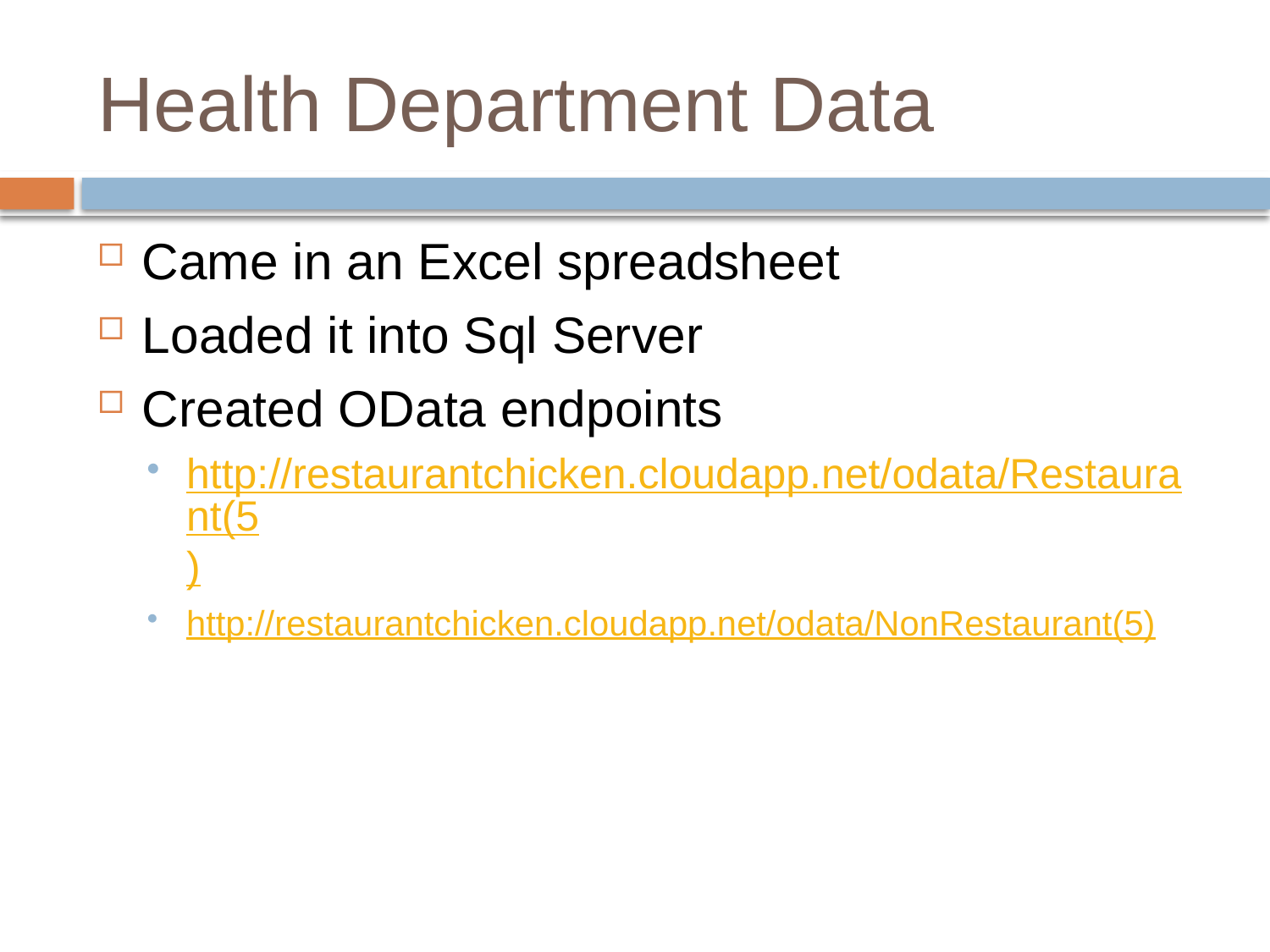

# Health Department Data
Came in an Excel spreadsheet
Loaded it into Sql Server
Created OData endpoints
http://restaurantchicken.cloudapp.net/odata/Restaurant(5)
http://restaurantchicken.cloudapp.net/odata/NonRestaurant(5)